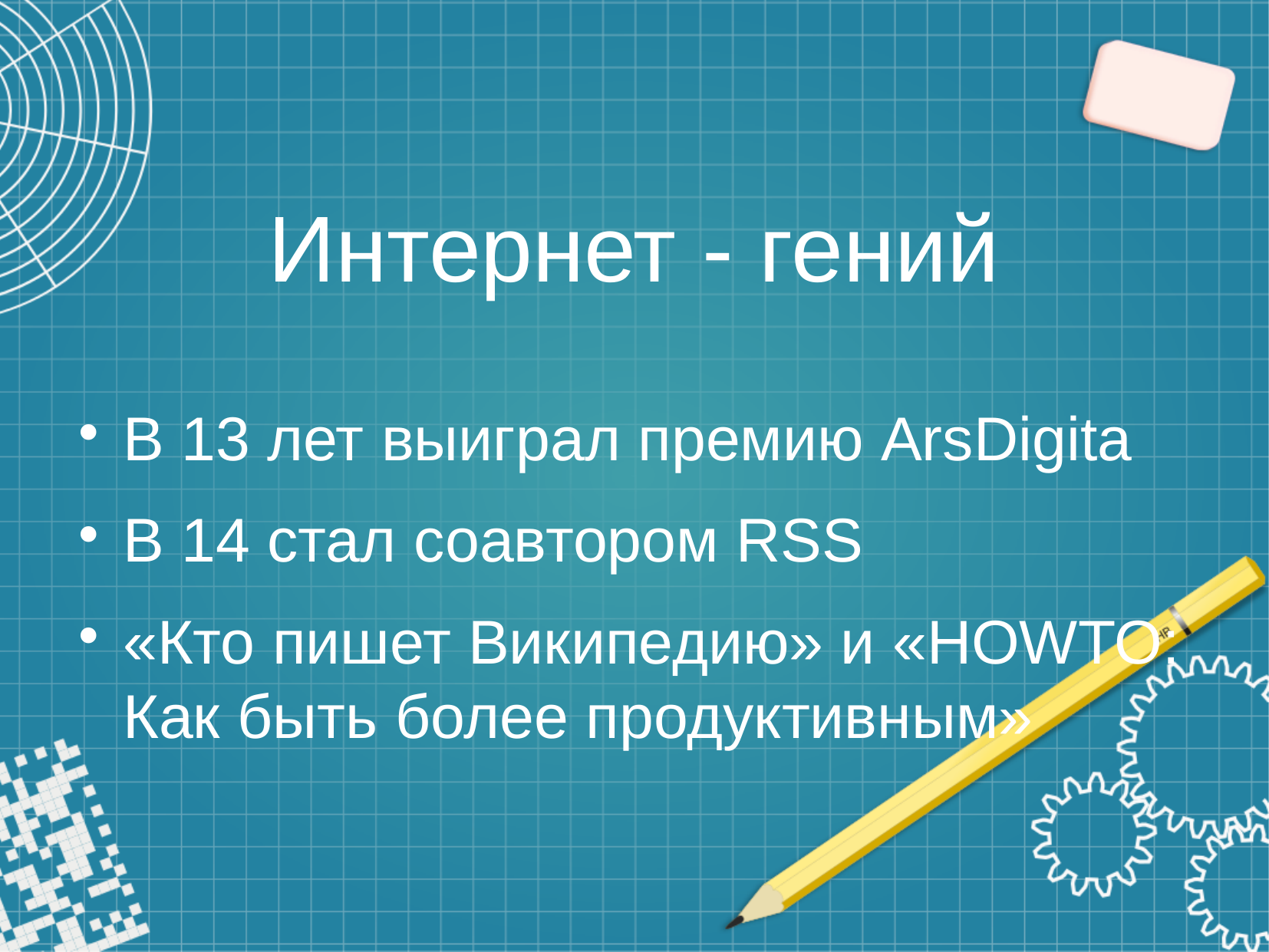

Интернет - гений
В 13 лет выиграл премию ArsDigita
В 14 стал соавтором RSS
«Кто пишет Википедию» и «HOWTO: Как быть более продуктивным»